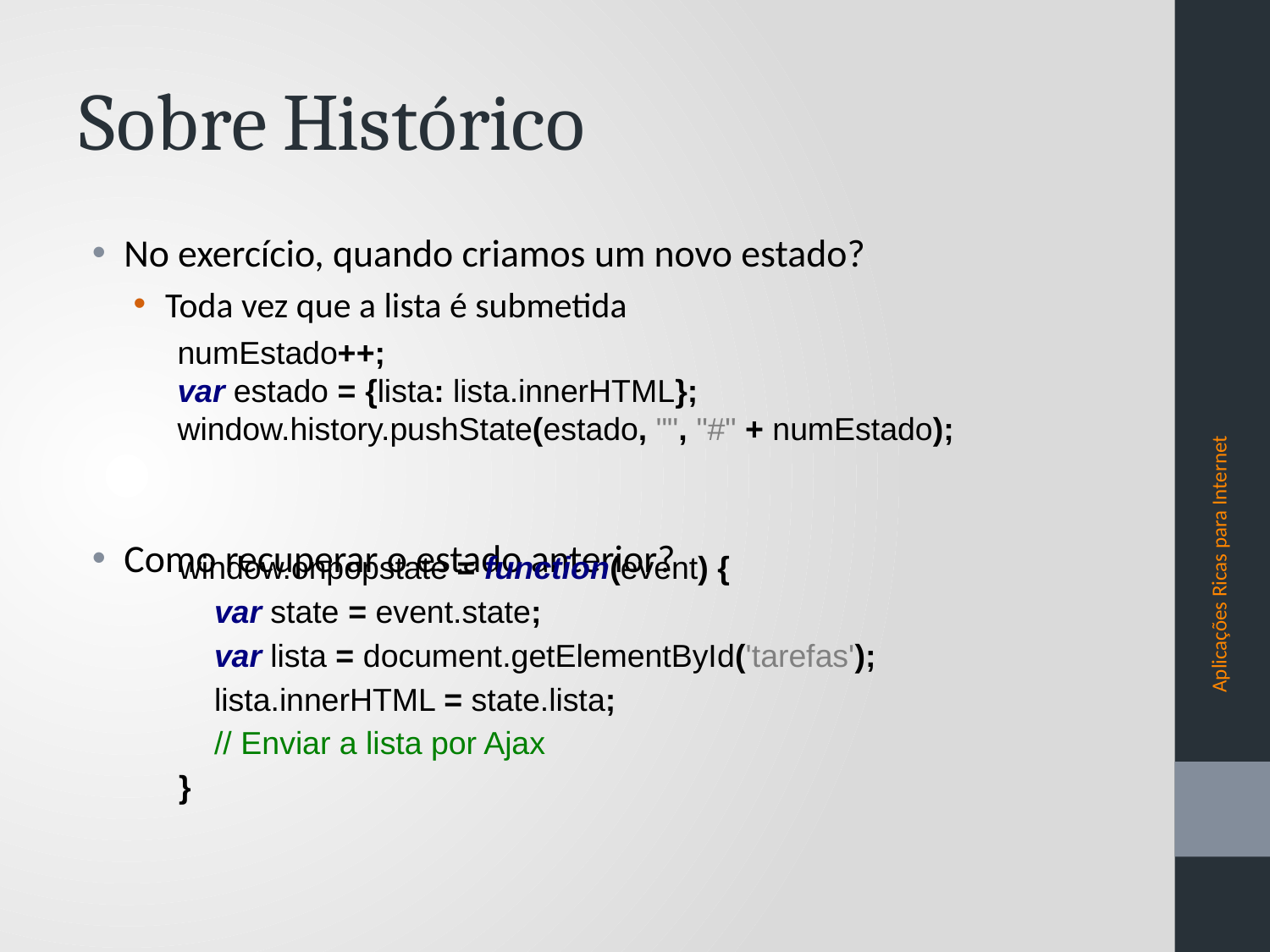

# Sobre Histórico
No exercício, quando criamos um novo estado?
Toda vez que a lista é submetida

Como recuperar o estado anterior?
numEstado++;
var estado = {lista: lista.innerHTML};
window.history.pushState(estado, "", "#" + numEstado);
window.onpopstate = function(event) {
    var state = event.state;
    var lista = document.getElementById('tarefas');
    lista.innerHTML = state.lista;
    // Enviar a lista por Ajax
}
Aplicações Ricas para Internet